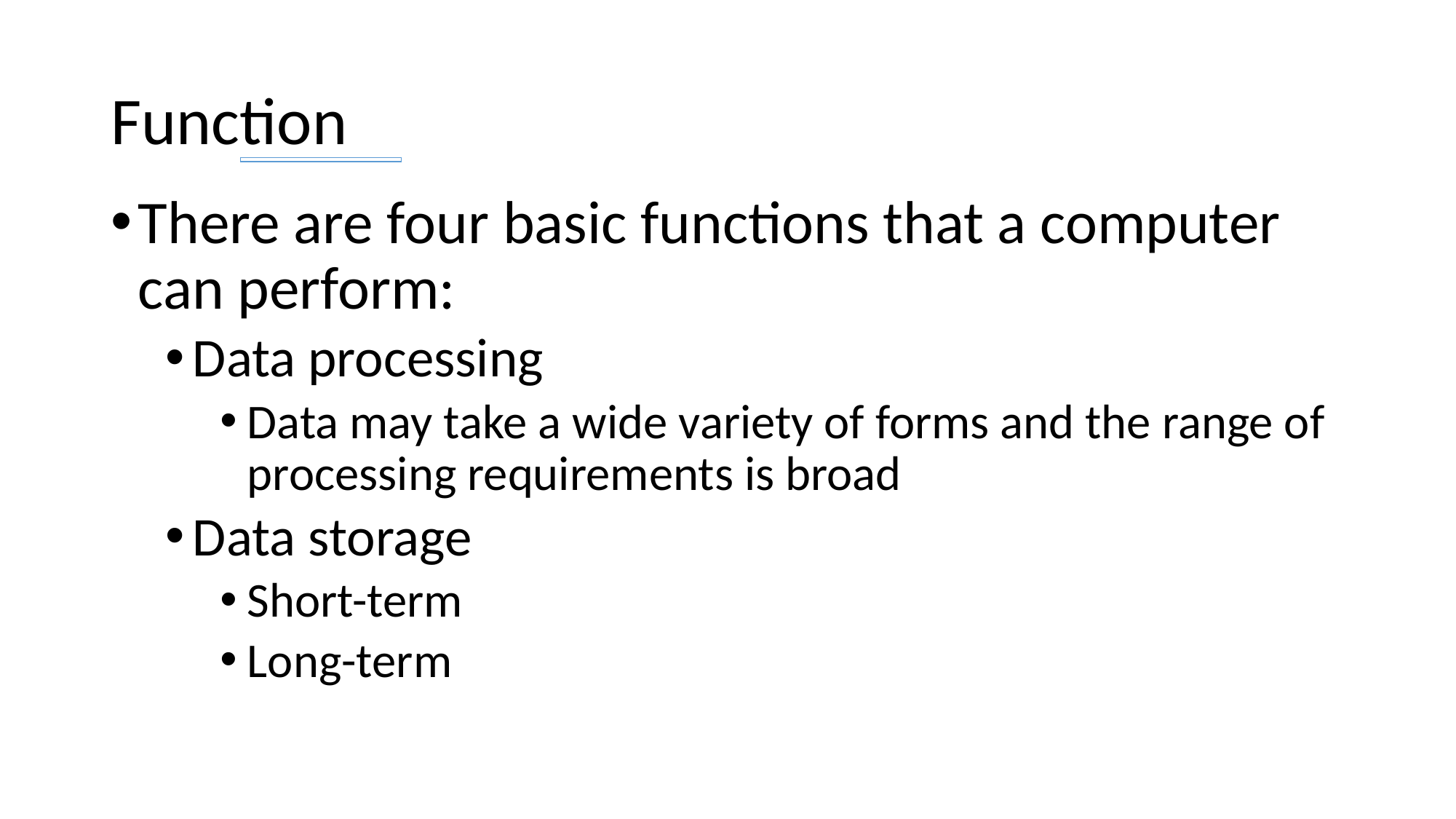

# Function

There are four basic functions that a computer can perform:
Data processing
Data may take a wide variety of forms and the range of processing requirements is broad
Data storage
Short-term
Long-term